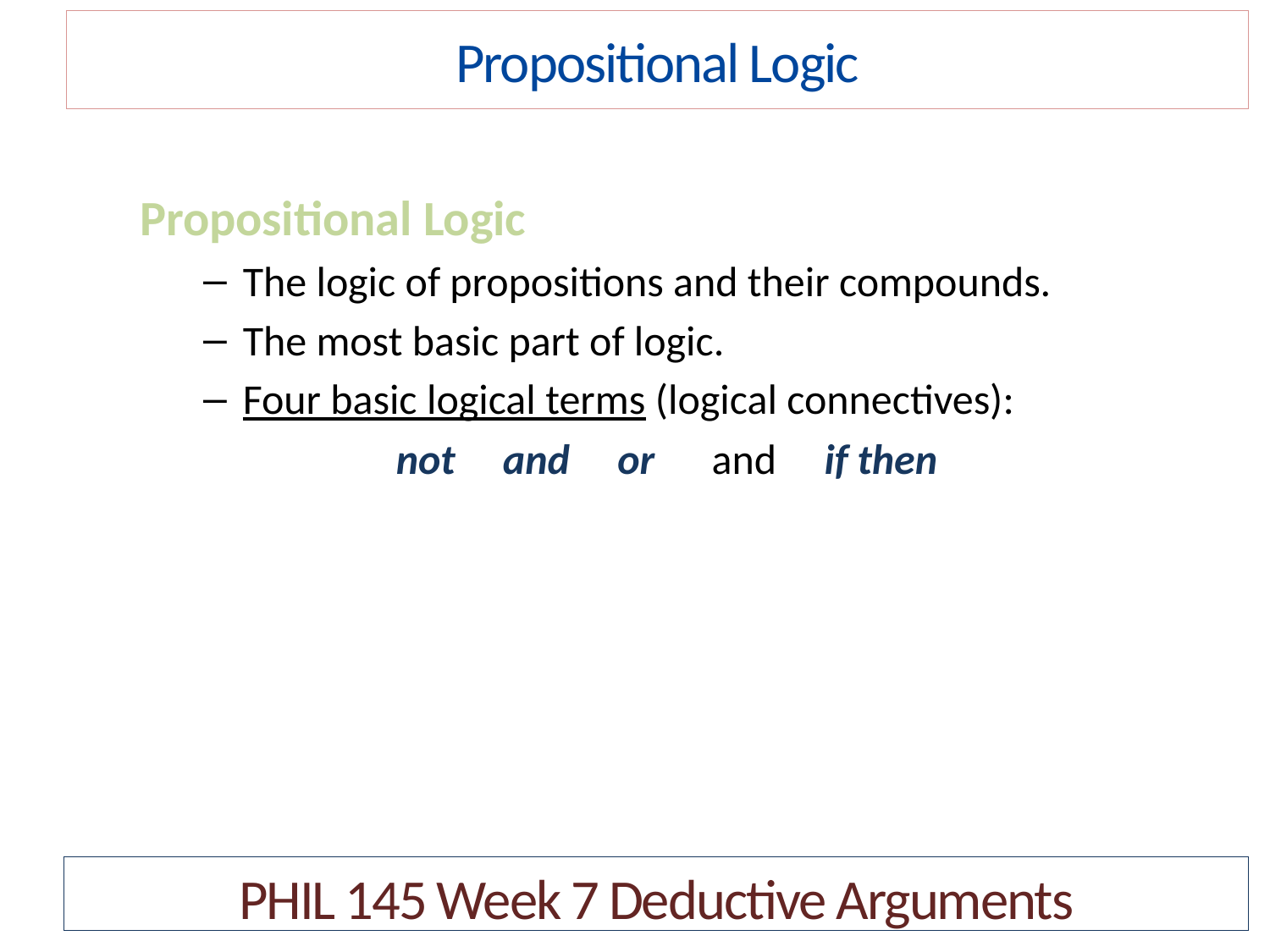

Propositional Logic
Propositional Logic
The logic of propositions and their compounds.
The most basic part of logic.
Four basic logical terms (logical connectives):
not     and     or      and     if then
PHIL 145 Week 7 Deductive Arguments